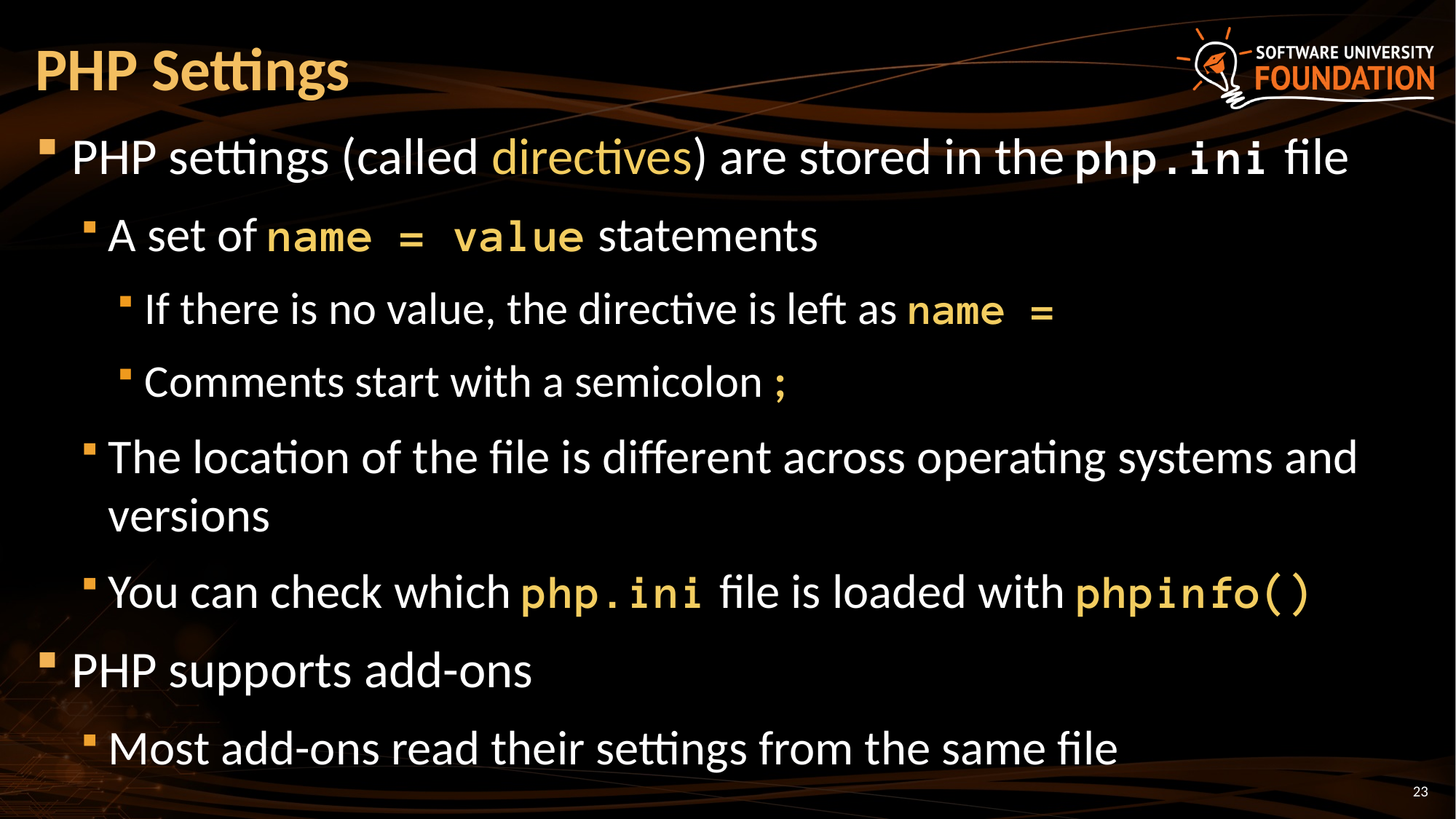

# PHP Settings
PHP settings (called directives) are stored in the php.ini file
A set of name = value statements
If there is no value, the directive is left as name =
Comments start with a semicolon ;
The location of the file is different across operating systems and versions
You can check which php.ini file is loaded with phpinfo()
PHP supports add-ons
Most add-ons read their settings from the same file
23